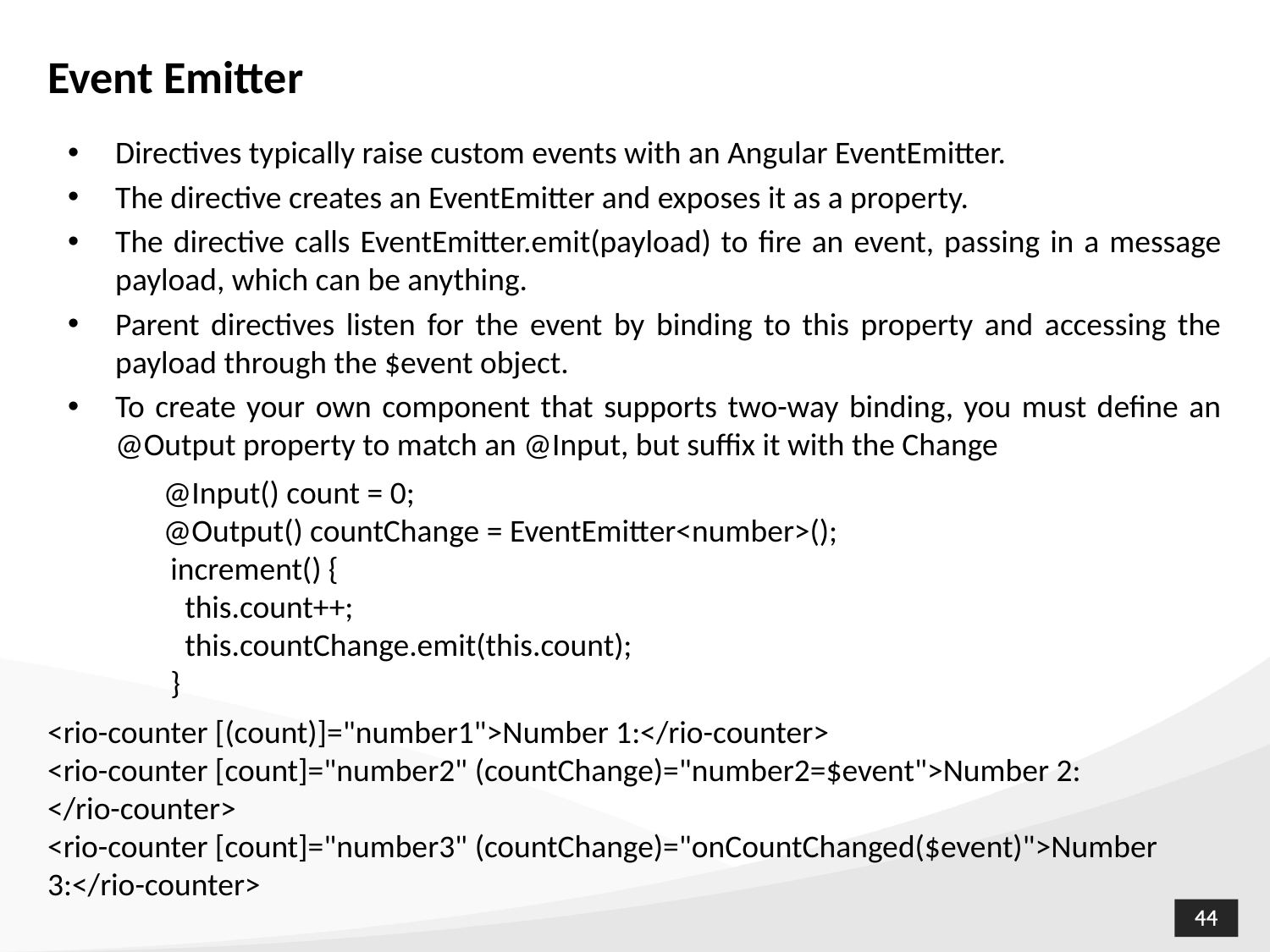

# Event Emitter
Directives typically raise custom events with an Angular EventEmitter.
The directive creates an EventEmitter and exposes it as a property.
The directive calls EventEmitter.emit(payload) to fire an event, passing in a message payload, which can be anything.
Parent directives listen for the event by binding to this property and accessing the payload through the $event object.
To create your own component that supports two-way binding, you must define an @Output property to match an @Input, but suffix it with the Change
 @Input() count = 0;
 @Output() countChange = EventEmitter<number>();
  increment() {
    this.count++;
    this.countChange.emit(this.count);
  }
<rio-counter [(count)]="number1">Number 1:</rio-counter>
<rio-counter [count]="number2" (countChange)="number2=$event">Number 2:
</rio-counter>
<rio-counter [count]="number3" (countChange)="onCountChanged($event)">Number 3:</rio-counter>